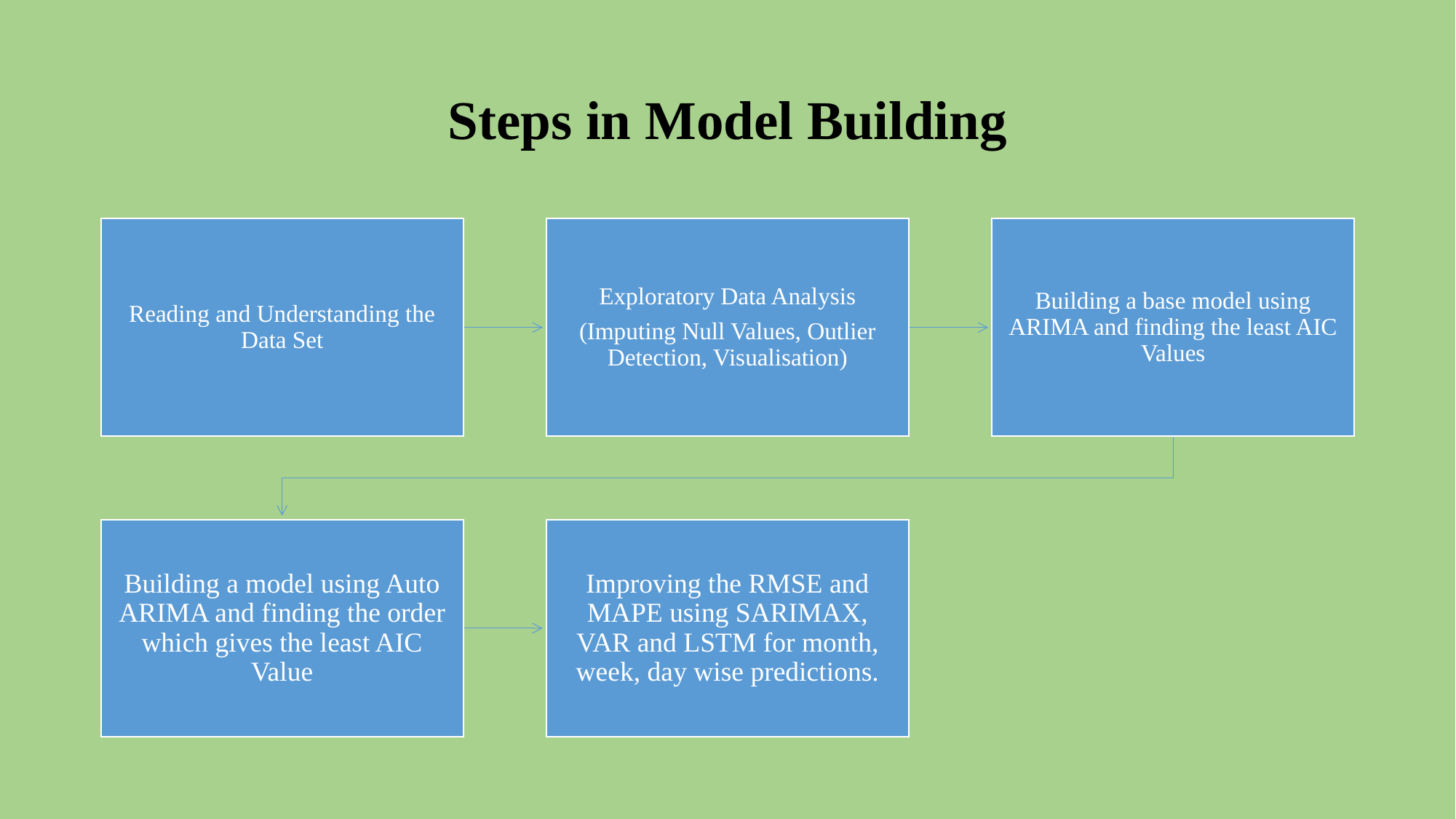

# Steps in Model Building

Reading and Understanding the Data Set

Exploratory Data Analysis
(Imputing Null Values, Outlier Detection, Visualisation)

Building a base model using ARIMA and finding the least AIC Values

Building a model using Auto ARIMA and finding the order which gives the least AIC Value
Improving the RMSE and MAPE using SARIMAX, VAR and LSTM for month, week, day wise predictions.